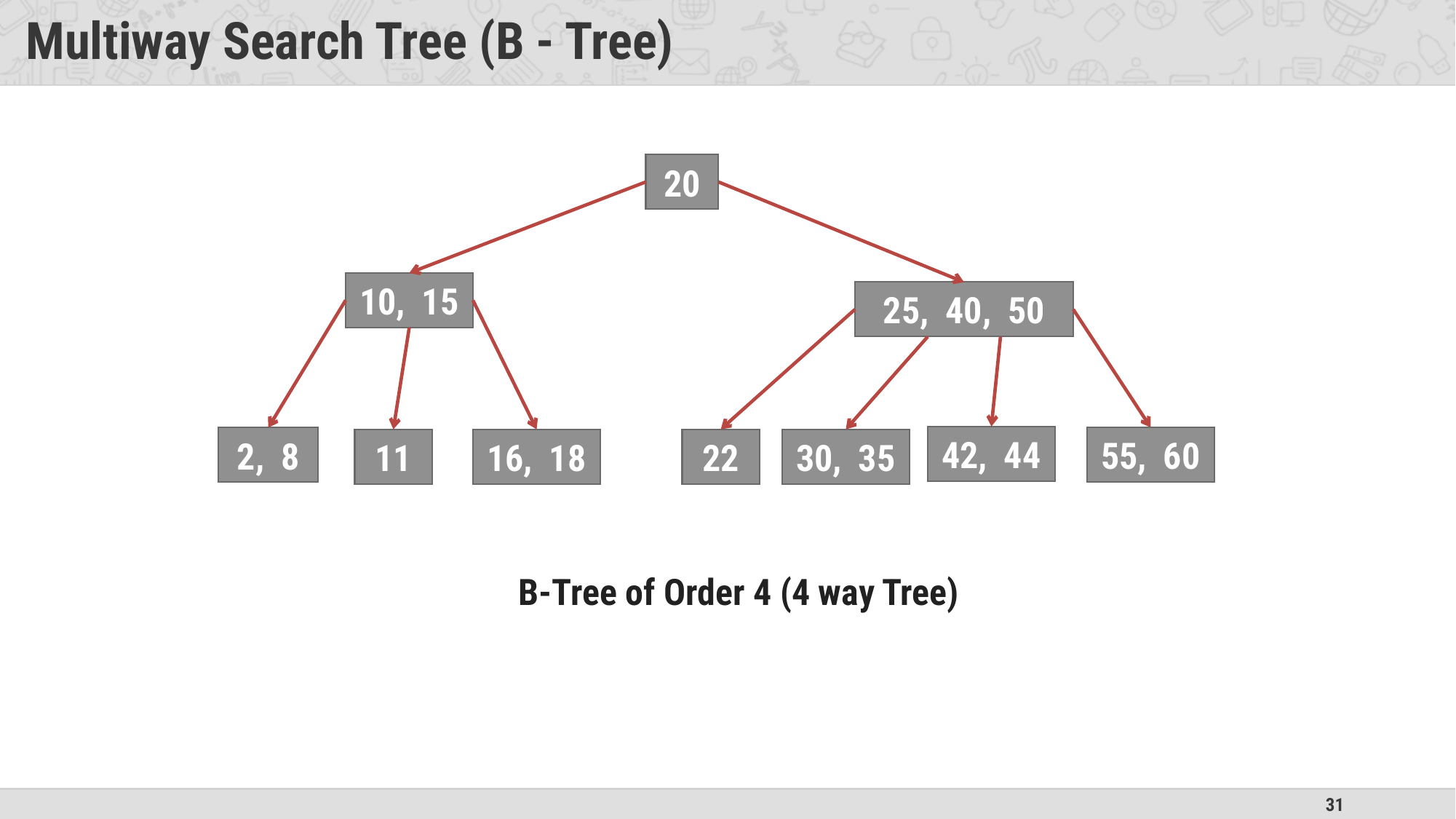

# Multiway Search Tree (B - Tree)
20
10,  15
25,  40,  50
42,  44
55,  60
2,  8
11
16,  18
22
30,  35
B-Tree of Order 4 (4 way Tree)